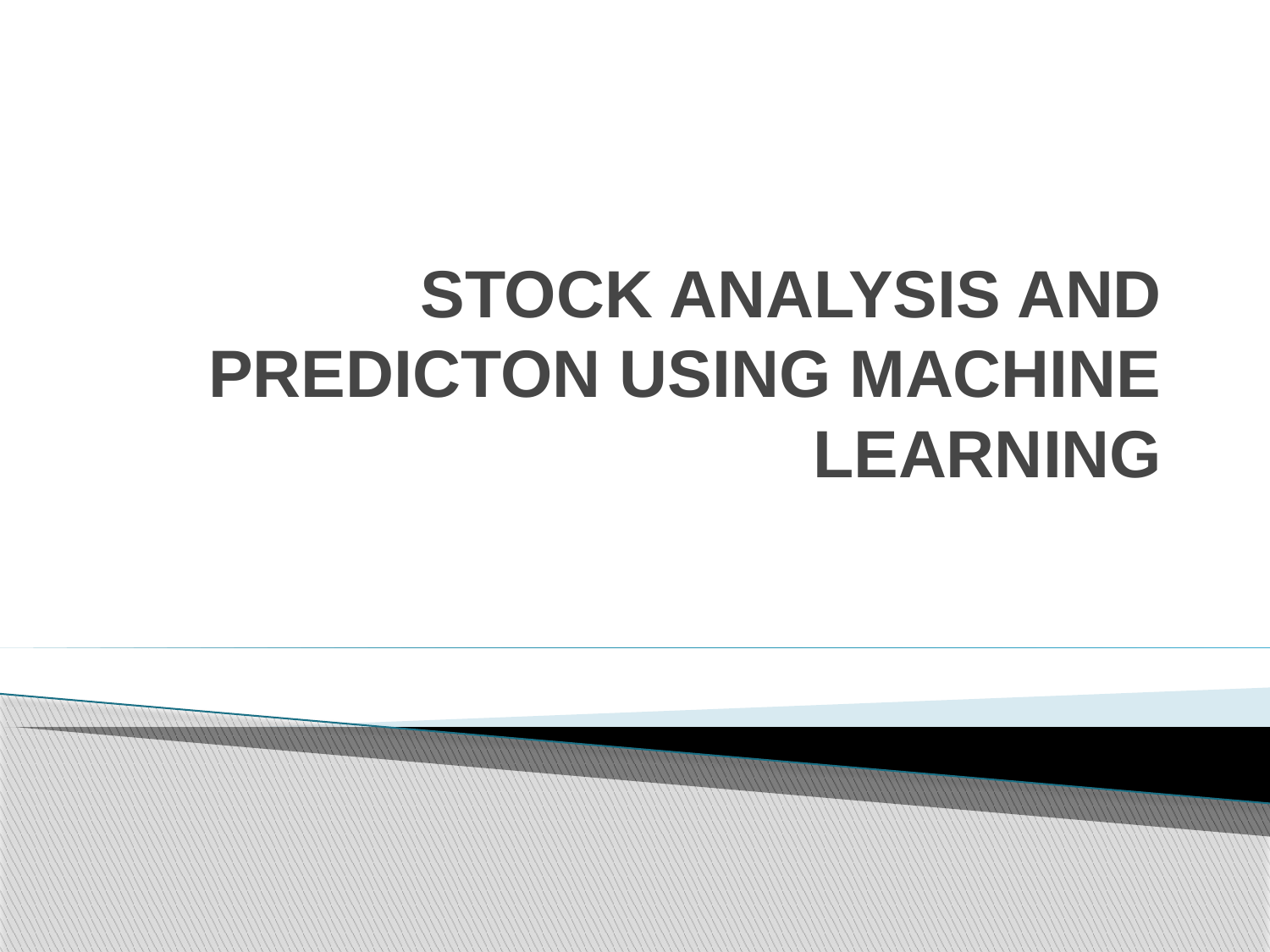

# STOCK ANALYSIS AND PREDICTON USING MACHINE LEARNING